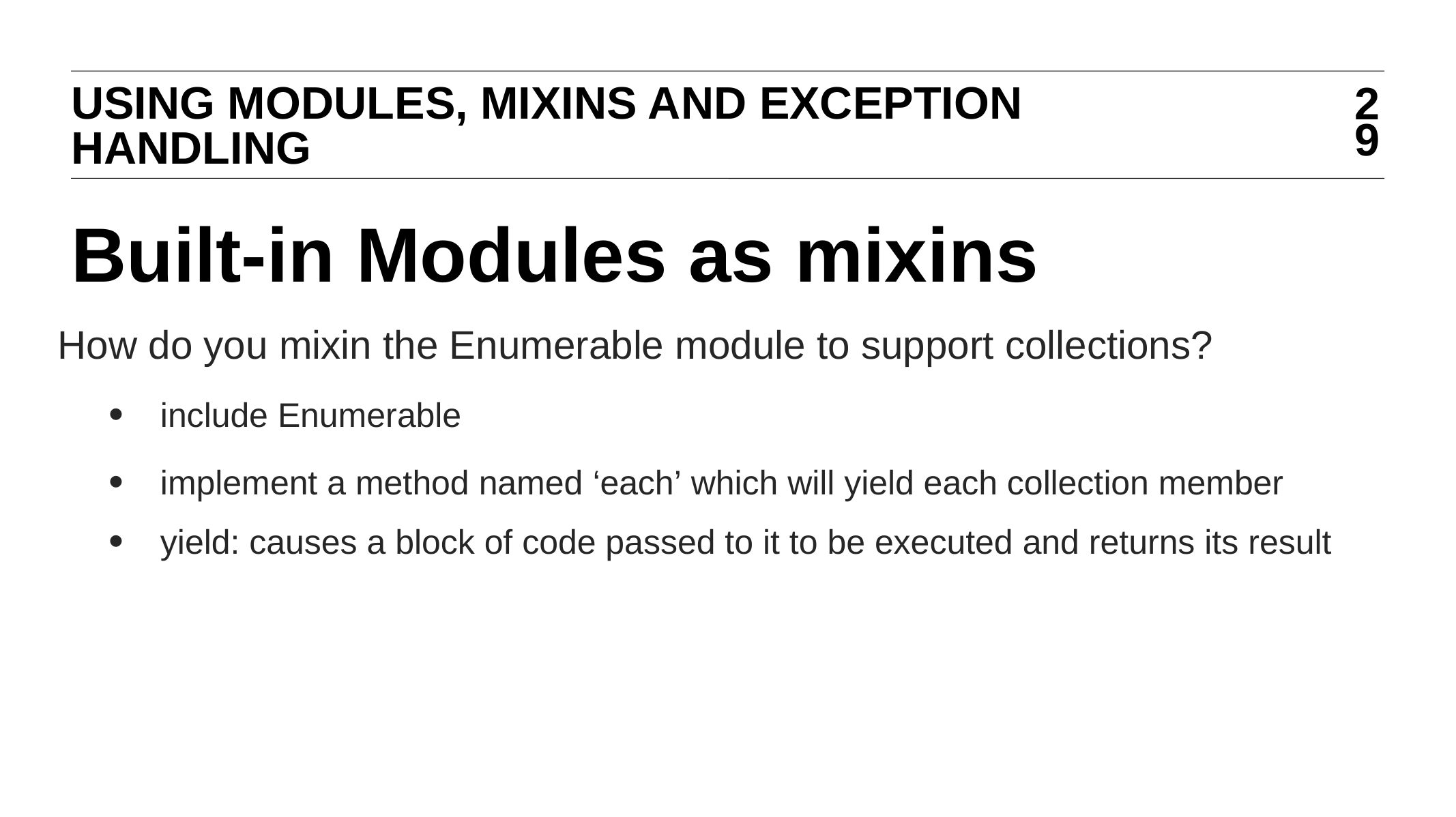

USING MODULES, MIXINS AND EXCEPTION HANDLING
29

# Built-in Modules as mixins

How do you mixin the Enumerable module to support collections?
include Enumerable
implement a method named ‘each’ which will yield each collection member
yield: causes a block of code passed to it to be executed and returns its result